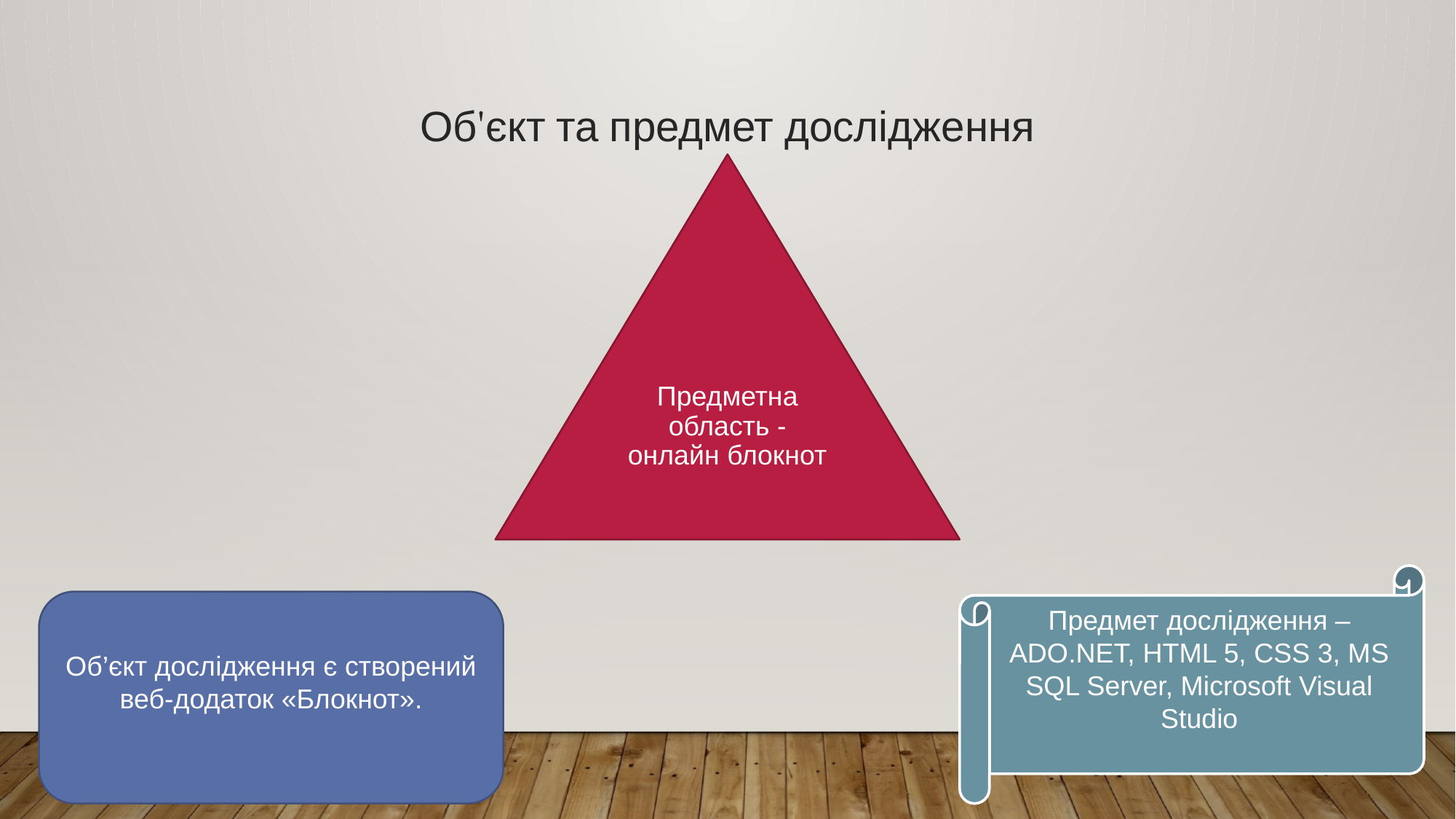

Об'єкт та предмет дослідження
Предметна область - онлайн блокнот

Предмет дослідження – ADO.NET, HTML 5, CSS 3, MS SQL Server, Microsoft Visual Studio

Об’єкт дослідження є створений веб-додаток «Блокнот».